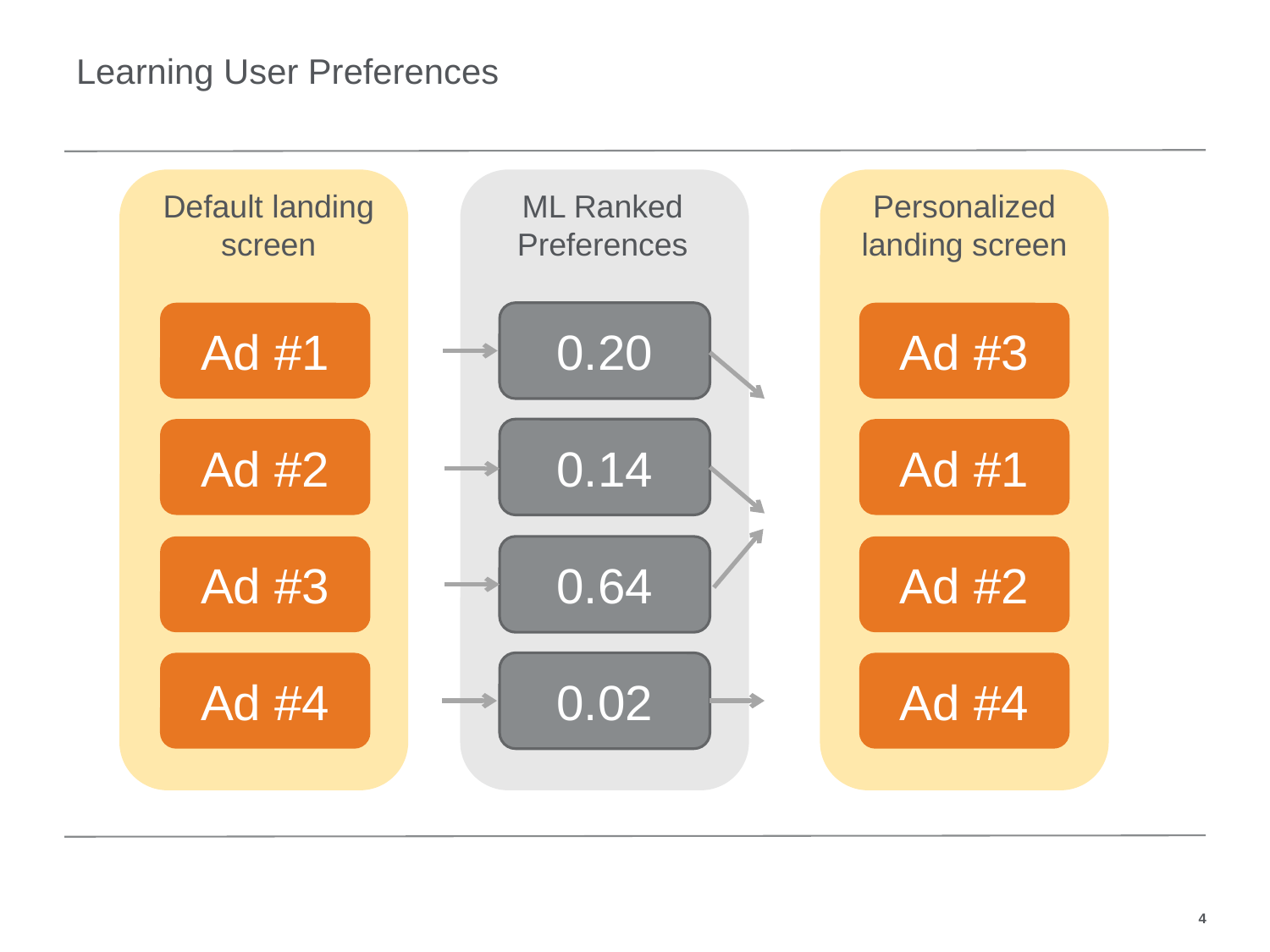

# Learning User Preferences

Personalized landing screen
Default landing screen
ML Ranked Preferences
Ad #1
0.20
Ad #3
Ad #2
0.14
Ad #1
Ad #3
0.64
Ad #2
Ad #4
0.02
Ad #4